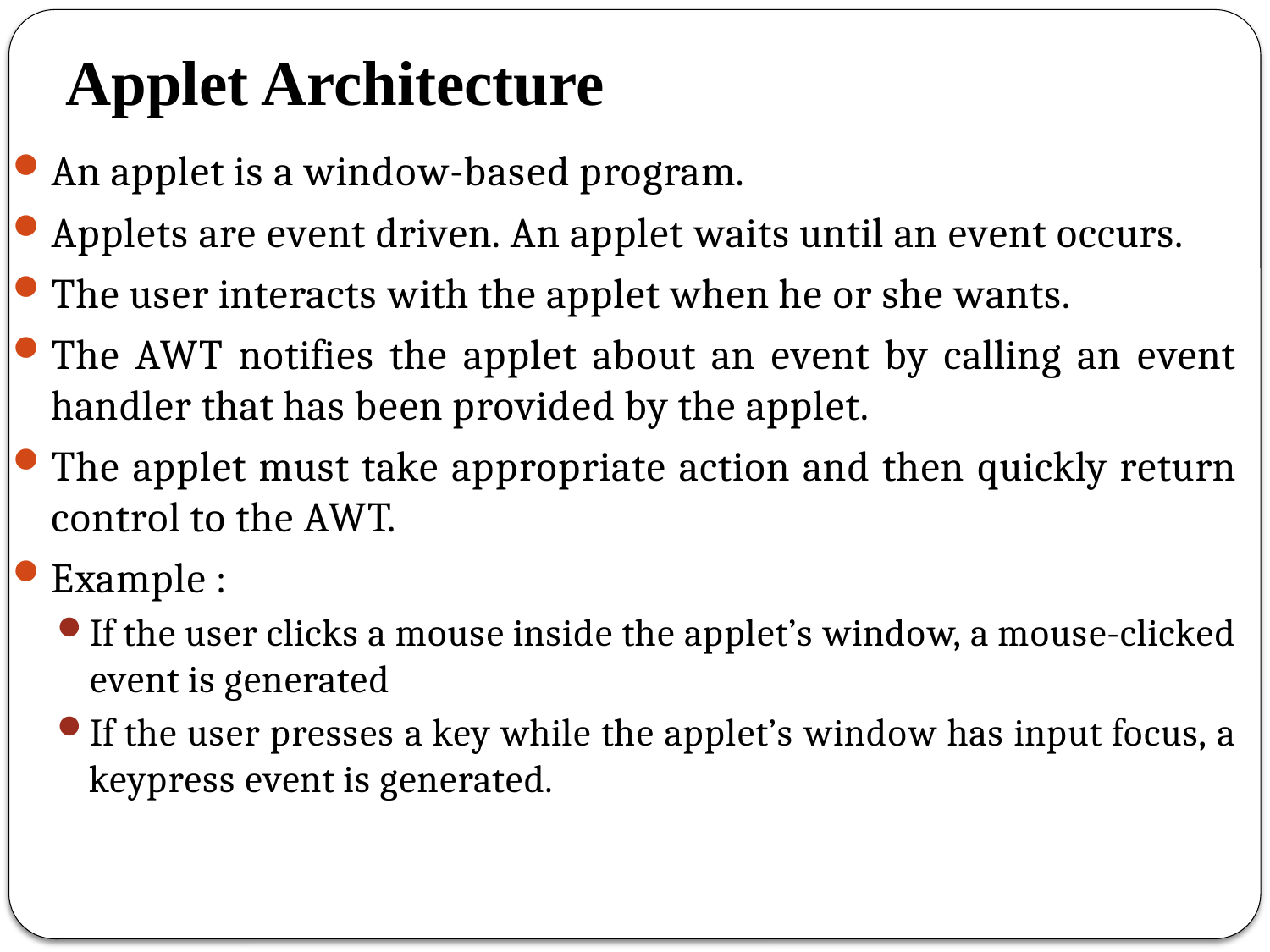

# Applet Architecture
An applet is a window-based program.
Applets are event driven. An applet waits until an event occurs.
The user interacts with the applet when he or she wants.
The AWT notifies the applet about an event by calling an event handler that has been provided by the applet.
The applet must take appropriate action and then quickly return control to the AWT.
Example :
If the user clicks a mouse inside the applet’s window, a mouse-clicked event is generated
If the user presses a key while the applet’s window has input focus, a keypress event is generated.